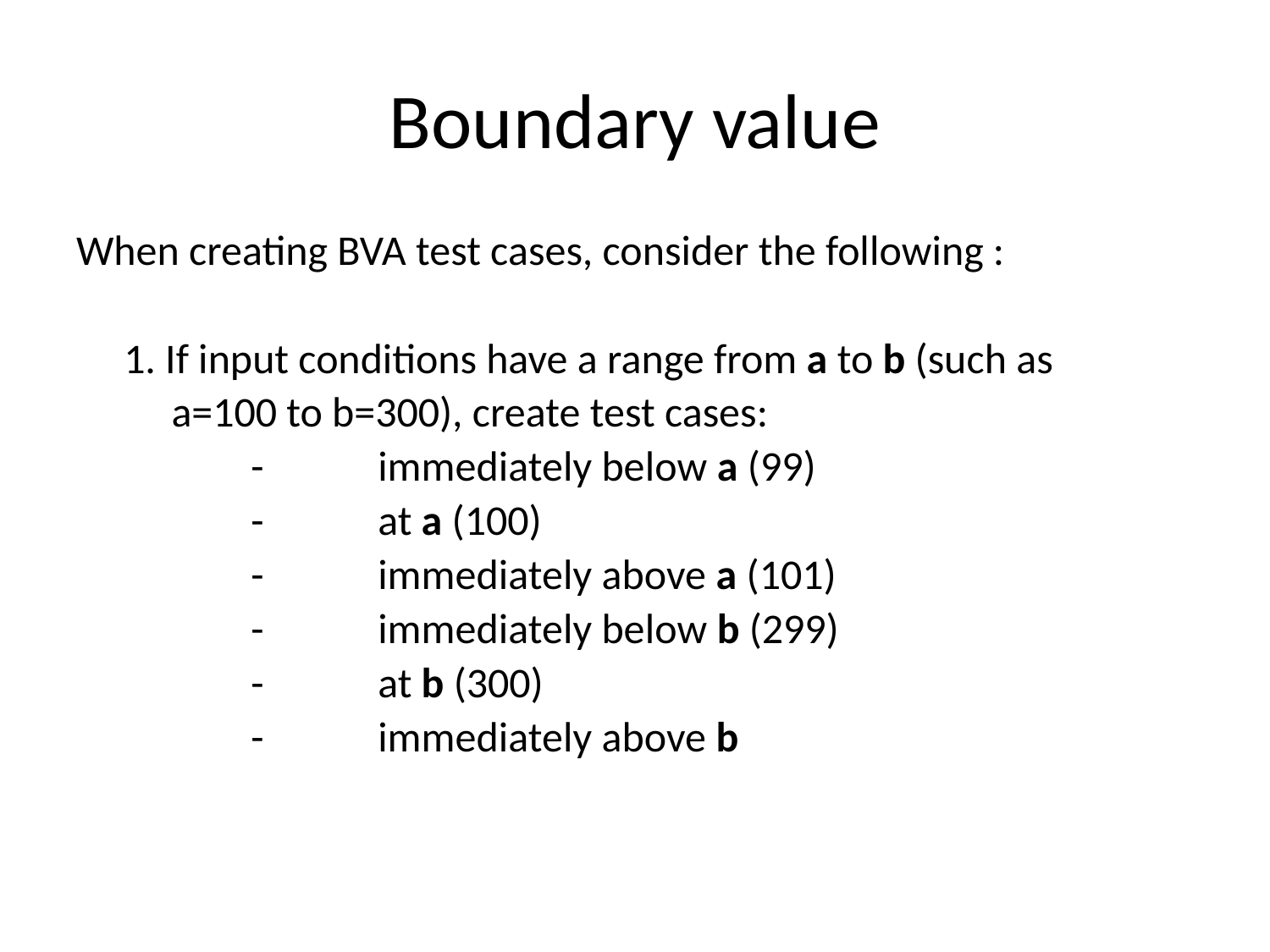

# Boundary value
When creating BVA test cases, consider the following :

	1. If input conditions have a range from a to b (such as
	     a=100 to b=300), create test cases:
	 	-	immediately below a (99)
 		-	at a (100)
 		-	immediately above a (101)
 		-	immediately below b (299)
		-	at b (300)
		-	immediately above b